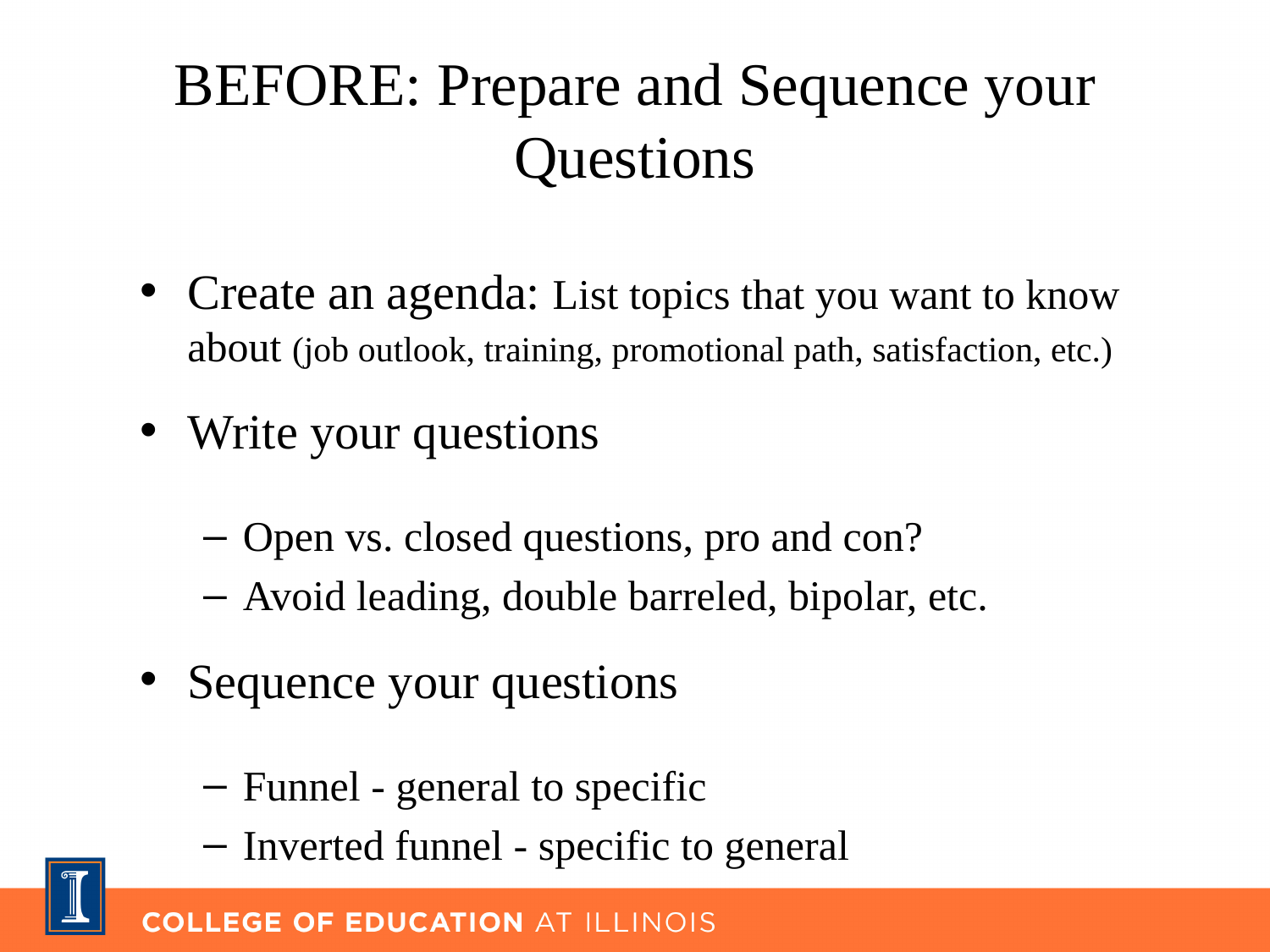

# BEFORE: Prepare and Sequence your Questions
Create an agenda: List topics that you want to know about (job outlook, training, promotional path, satisfaction, etc.)

Write your questions

Open vs. closed questions, pro and con?
Avoid leading, double barreled, bipolar, etc.

Sequence your questions

Funnel - general to specific
Inverted funnel - specific to general